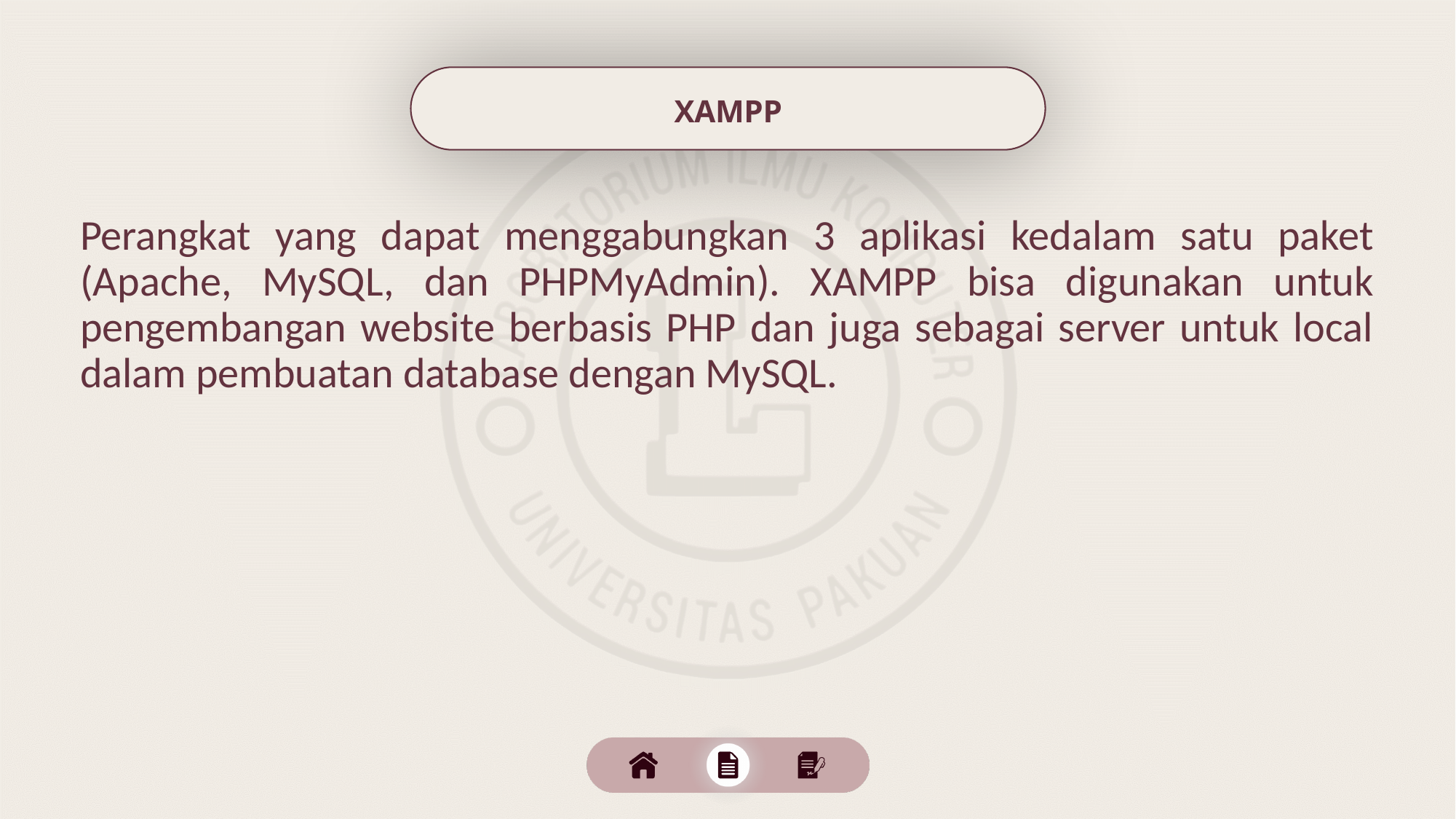

XAMPP
Perangkat yang dapat menggabungkan 3 aplikasi kedalam satu paket (Apache, MySQL, dan PHPMyAdmin). XAMPP bisa digunakan untuk pengembangan website berbasis PHP dan juga sebagai server untuk local dalam pembuatan database dengan MySQL.